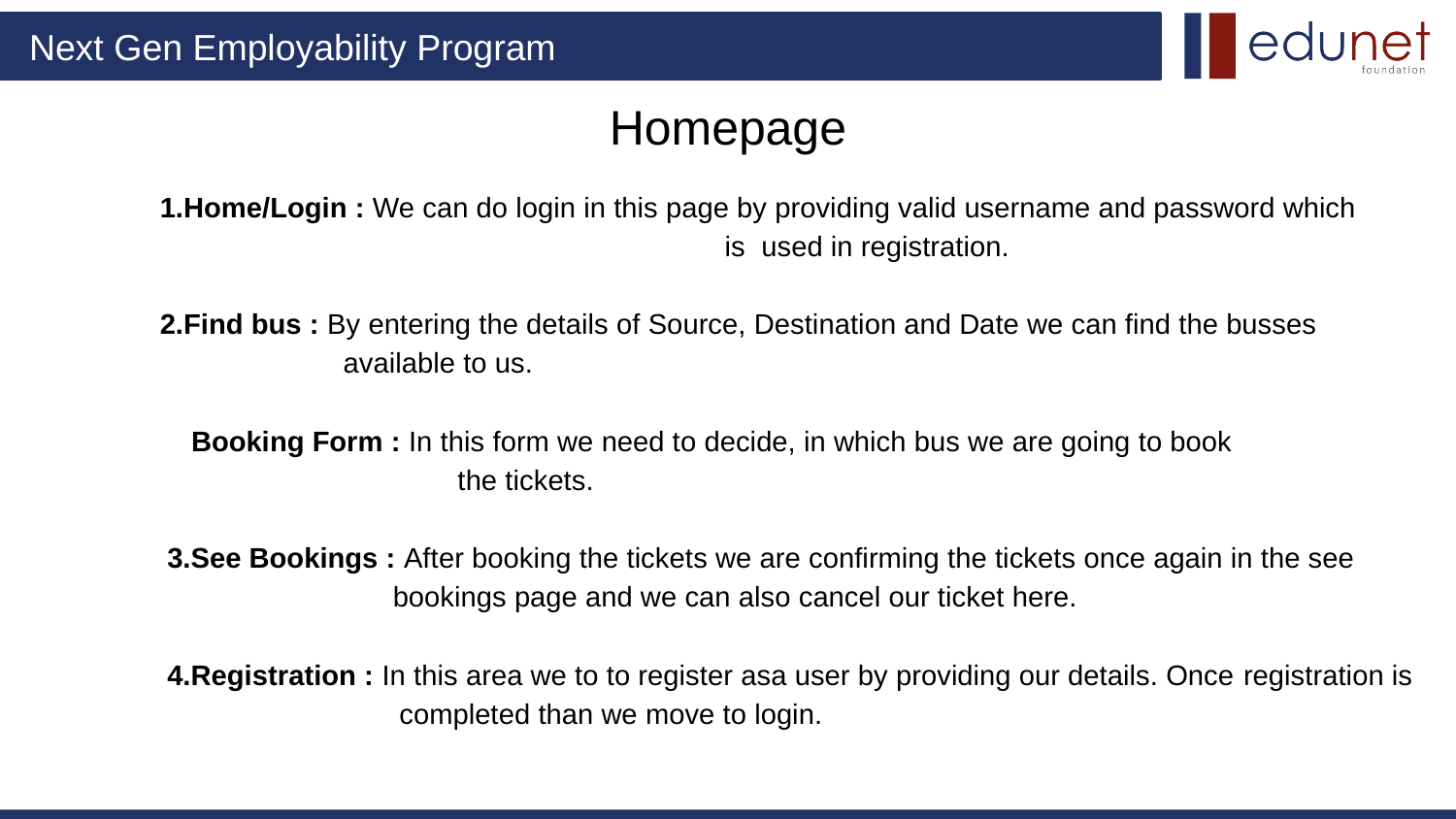

# Homepage
1.Home/Login : We can do login in this page by providing valid username and password which 			                is  used in registration.

2.Find bus : By entering the details of Source, Destination and Date we can find the busses
                                available to us.

             Booking Form : In this form we need to decide, in which bus we are going to book
	                   the tickets.

          3.See Bookings : After booking the tickets we are confirming the tickets once again in the see
	                    bookings page and we can also cancel our ticket here.

          4.Registration : In this area we to to register asa user by providing our details. Once registration is
                                       completed than we move to login.